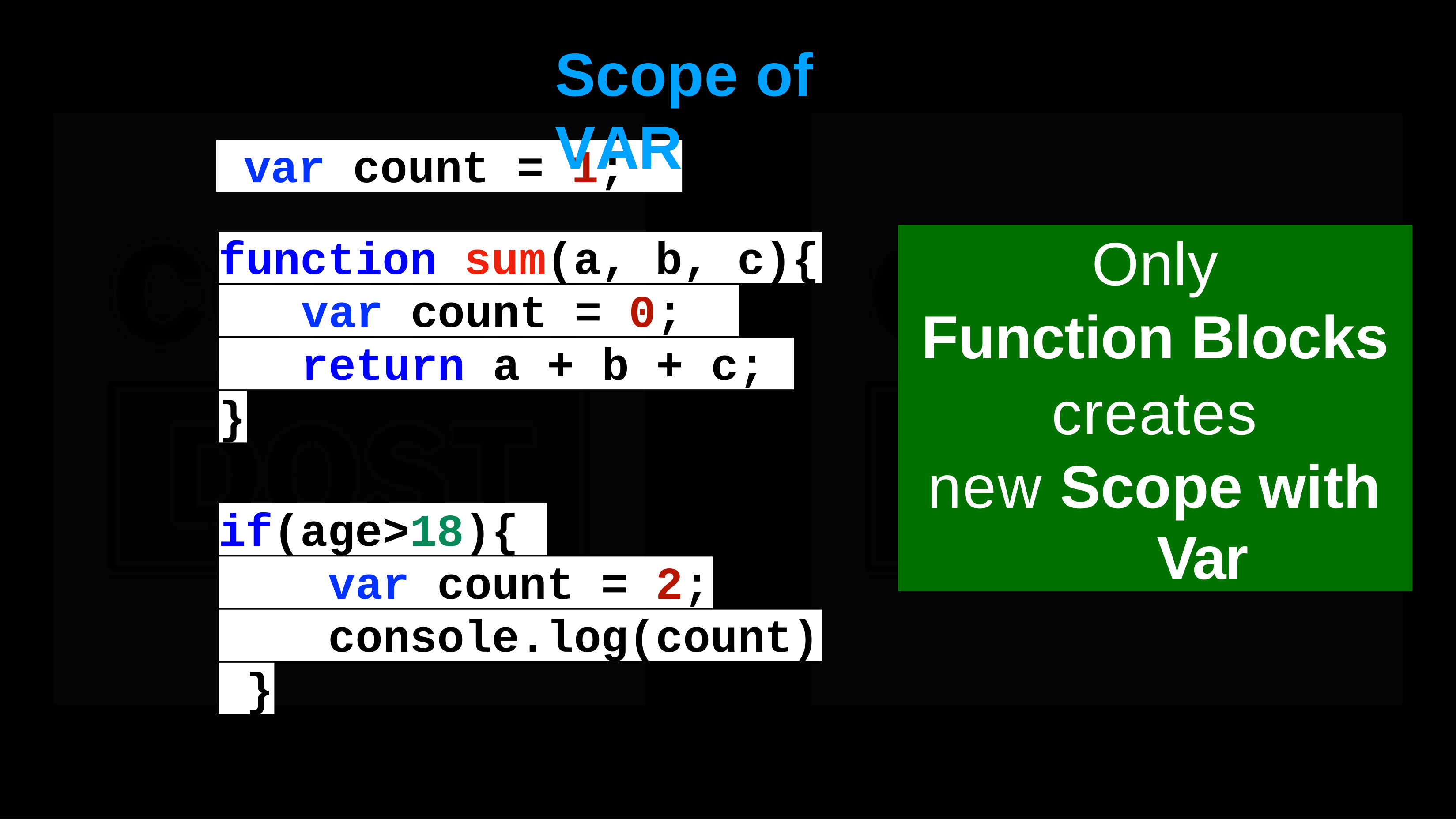

# Scope	of	VAR
var count = 1;
Only
Function	Blocks
creates  new	Scope	with
Var
function sum(a, b, c){
var count = 0;
return a + b + c;
}
if(age>18){
var count = 2;
console.log(count)
}